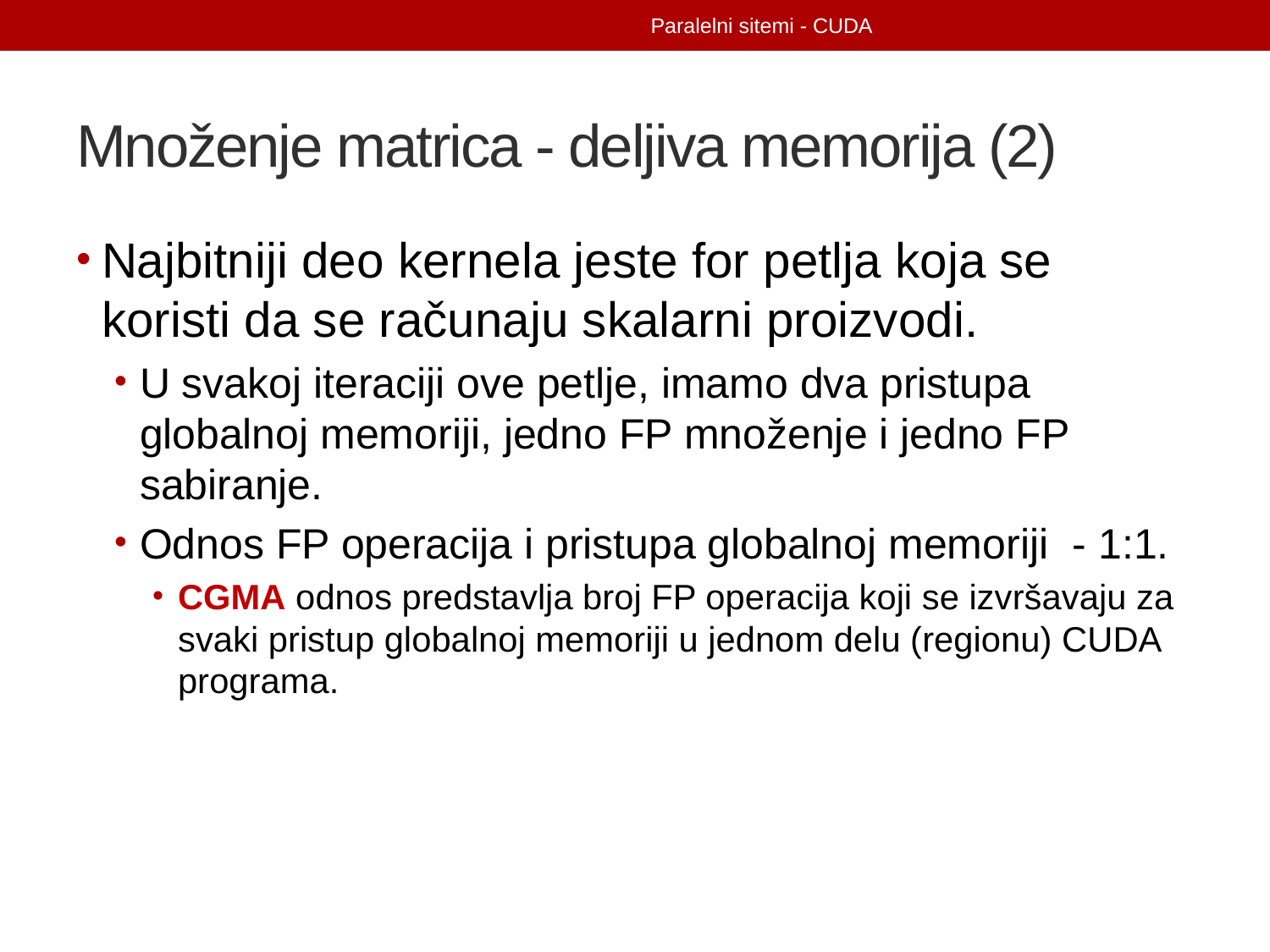

Paralelni sitemi - CUDA
# Množenje matrica - deljiva memorija (2)
Najbitniji deo kernela jeste for petlja koja se koristi da se računaju skalarni proizvodi.
U svakoj iteraciji ove petlje, imamo dva pristupa globalnoj memoriji, jedno FP množenje i jedno FP  sabiranje.
Odnos FP operacija i pristupa globalnoj memoriji  - 1:1.
CGMA odnos predstavlja broj FP operacija koji se izvršavaju za svaki pristup globalnoj memoriji u jednom delu (regionu) CUDA programa.